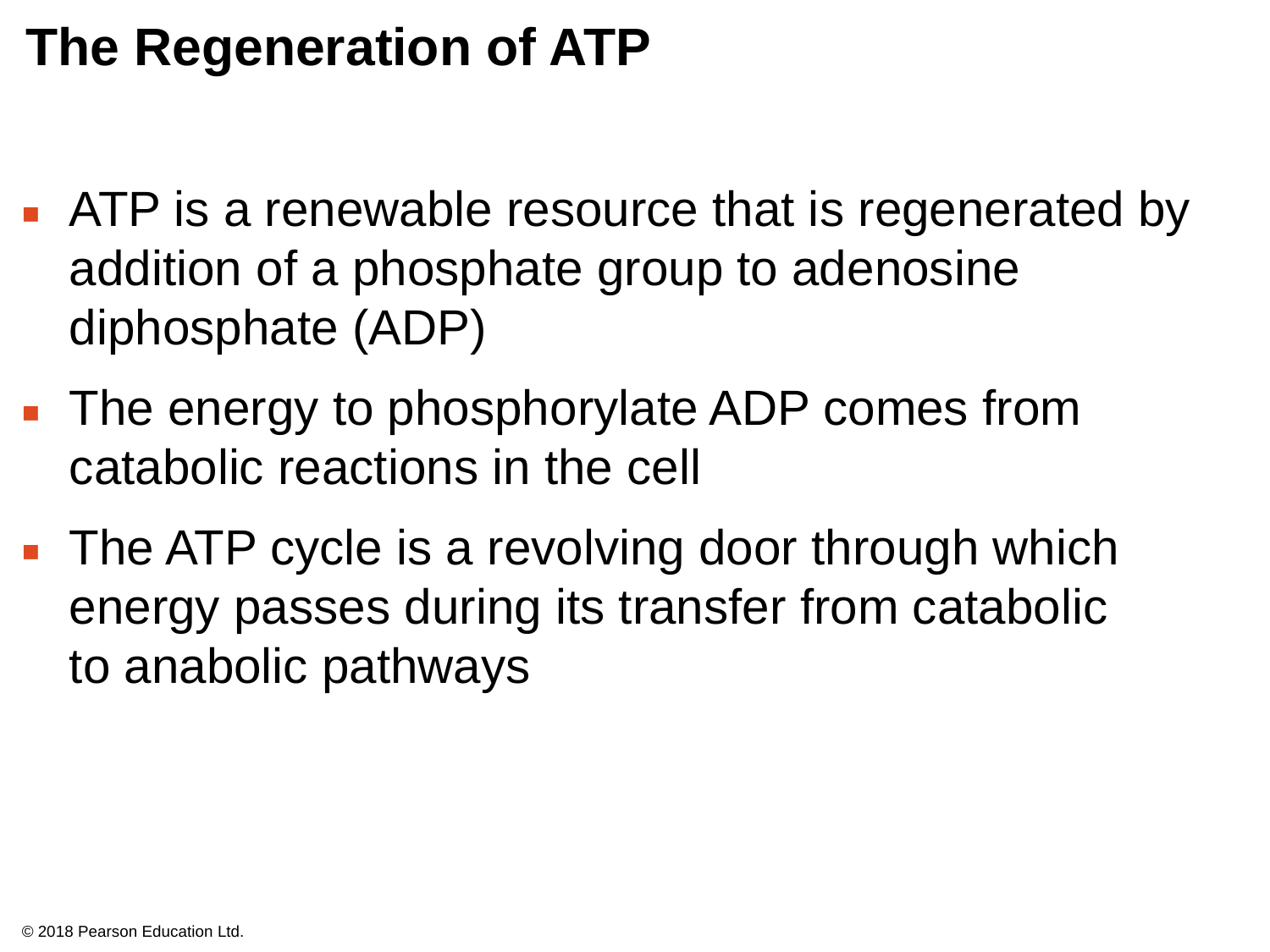

# The Regeneration of ATP
ATP is a renewable resource that is regenerated by addition of a phosphate group to adenosine diphosphate (ADP)
The energy to phosphorylate ADP comes from catabolic reactions in the cell
The ATP cycle is a revolving door through which energy passes during its transfer from catabolic
to anabolic pathways
© 2018 Pearson Education Ltd.